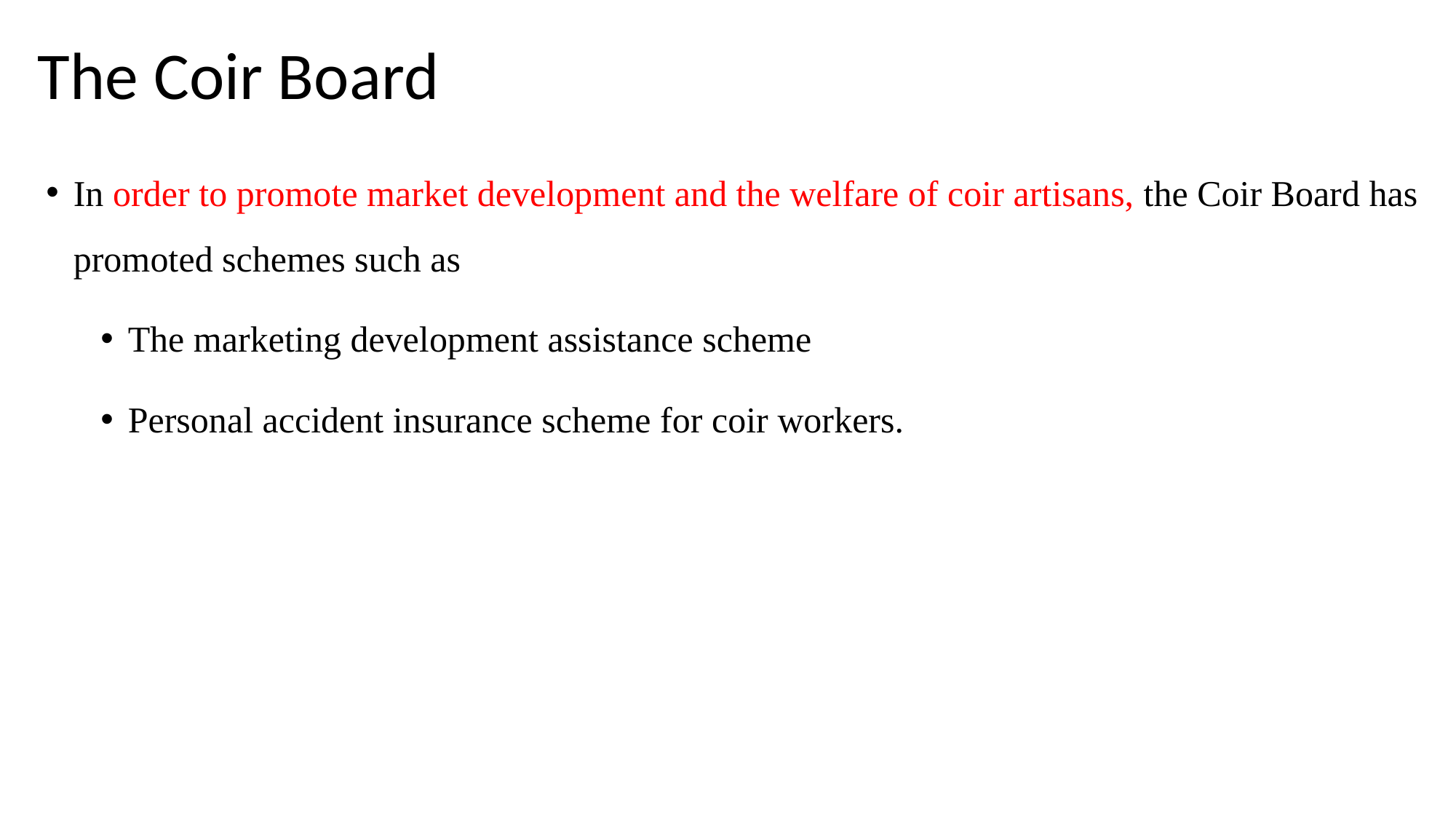

# The Coir Board
In order to promote market development and the welfare of coir artisans, the Coir Board has promoted schemes such as
The marketing development assistance scheme
Personal accident insurance scheme for coir workers.